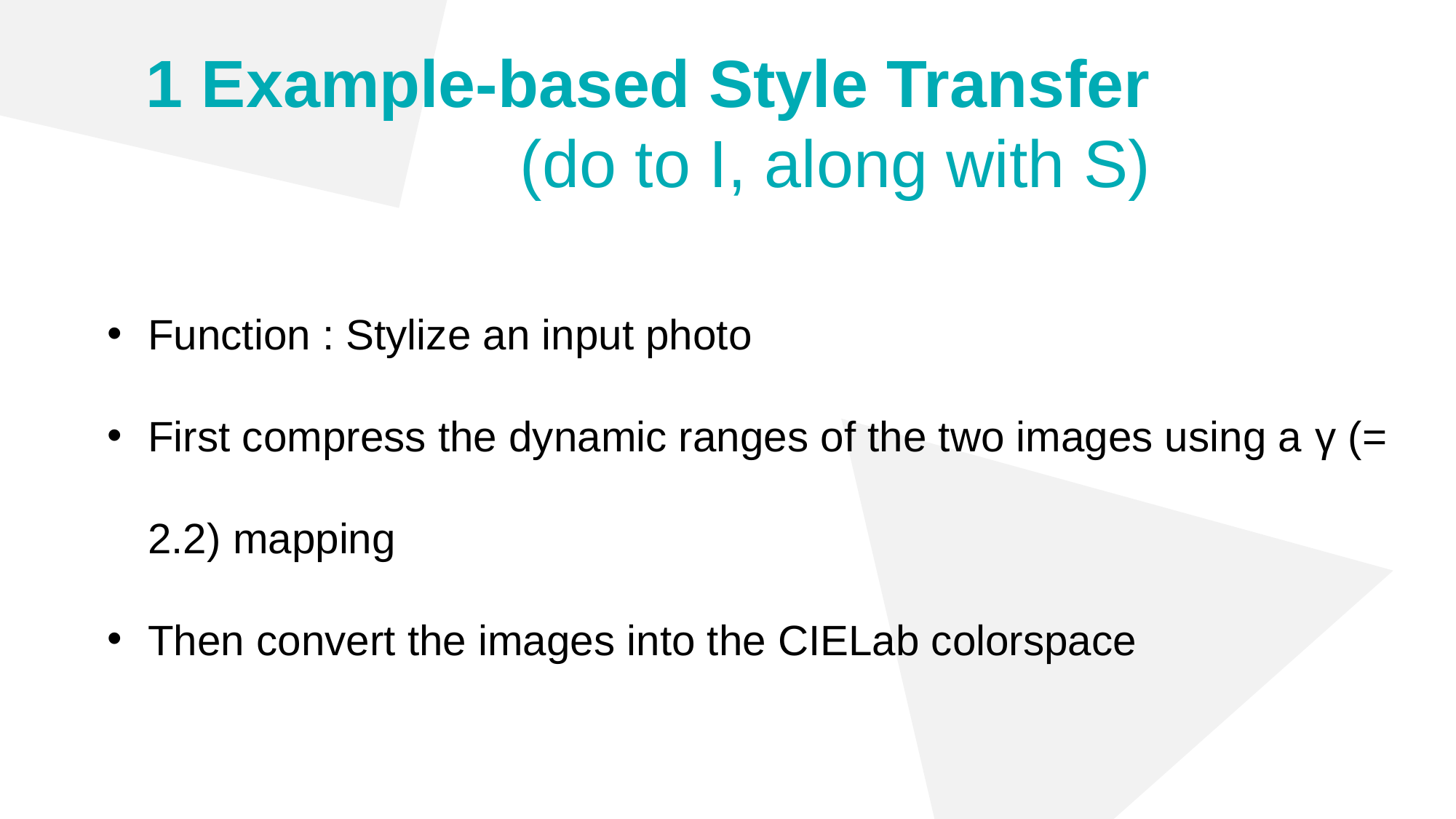

1 Example-based Style Transfer (do to I, along with S)
Function : Stylize an input photo
First compress the dynamic ranges of the two images using a γ (= 2.2) mapping
Then convert the images into the CIELab colorspace